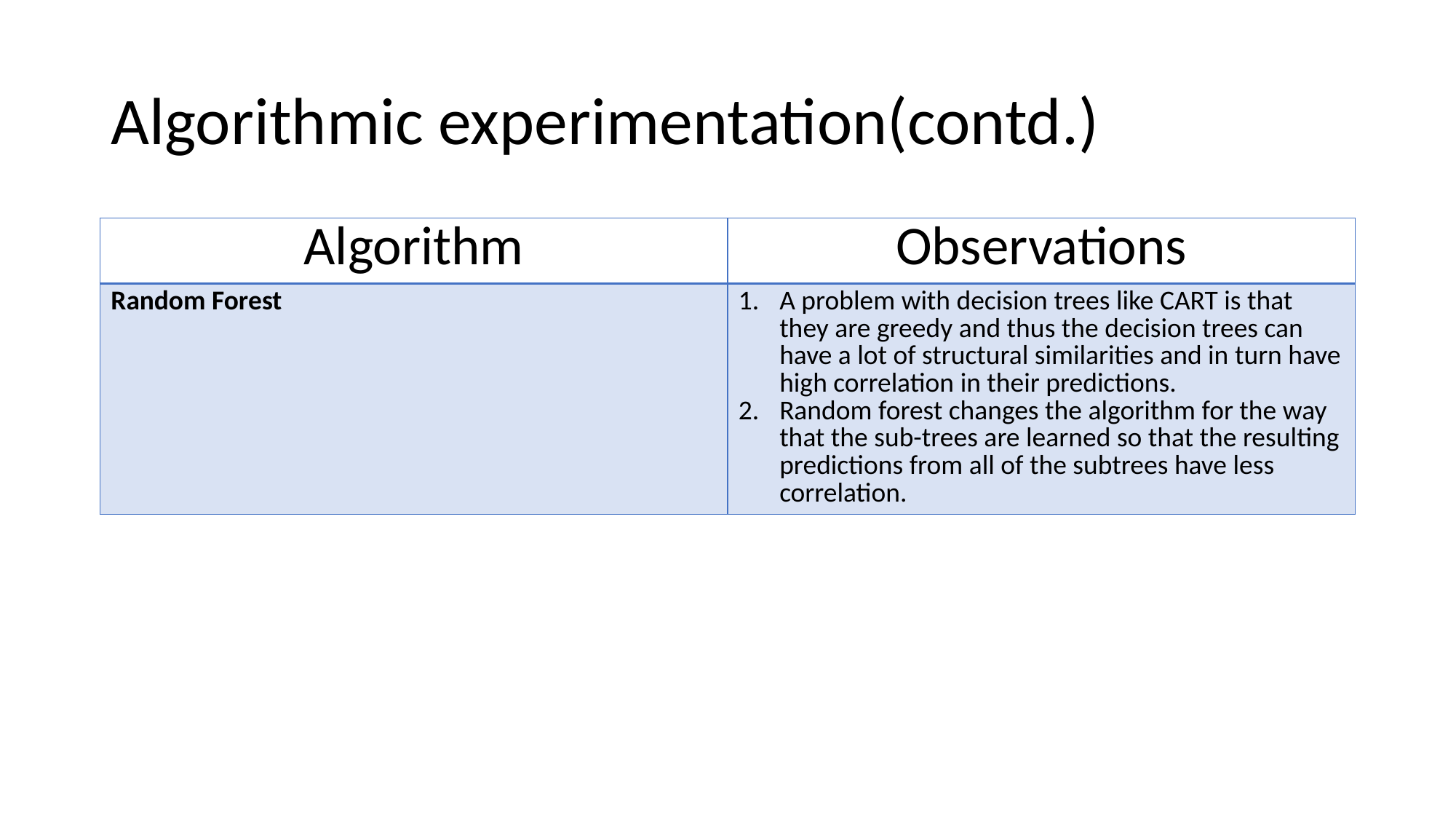

# Algorithmic experimentation(contd.)
| Algorithm | Observations |
| --- | --- |
| Random Forest | A problem with decision trees like CART is that they are greedy and thus the decision trees can have a lot of structural similarities and in turn have high correlation in their predictions. Random forest changes the algorithm for the way that the sub-trees are learned so that the resulting predictions from all of the subtrees have less correlation. |